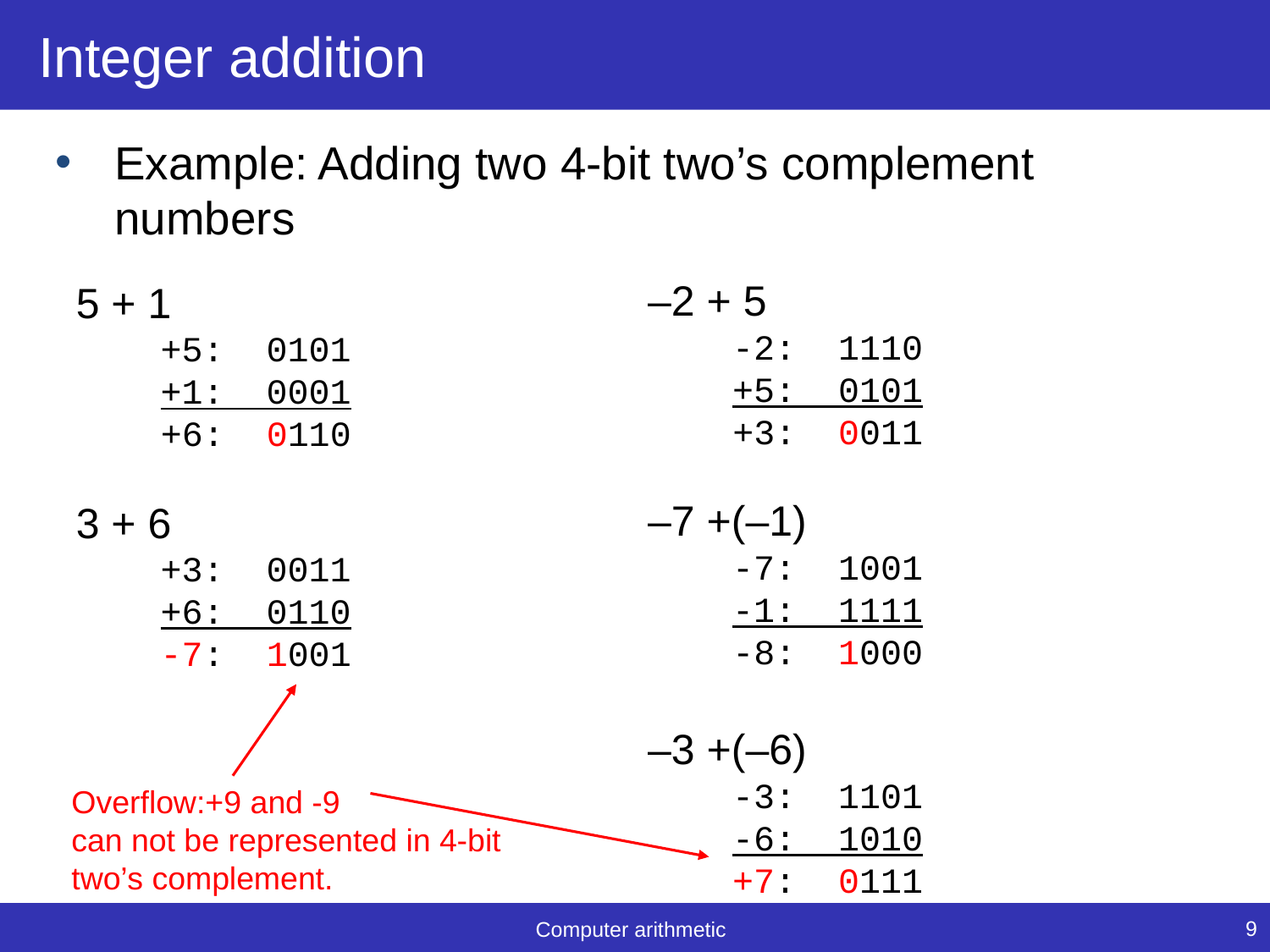

# Integer addition
Example: Adding two 4-bit two’s complement numbers

–2 + 5
    -2:  1110
    +5:  0101
    +3:  0011

–7 +(–1)
    -7:  1001
    -1:  1111
    -8:  1000

–3 +(–6)
    -3:  1101
    -6:  1010
    +7:  0111

5 + 1
    +5:  0101
    +1:  0001
    +6:  0110

3 + 6
    +3:  0011
    +6:  0110
    -7:  1001
Overflow:+9 and -9
can not be represented in 4-bit
two’s complement.
9